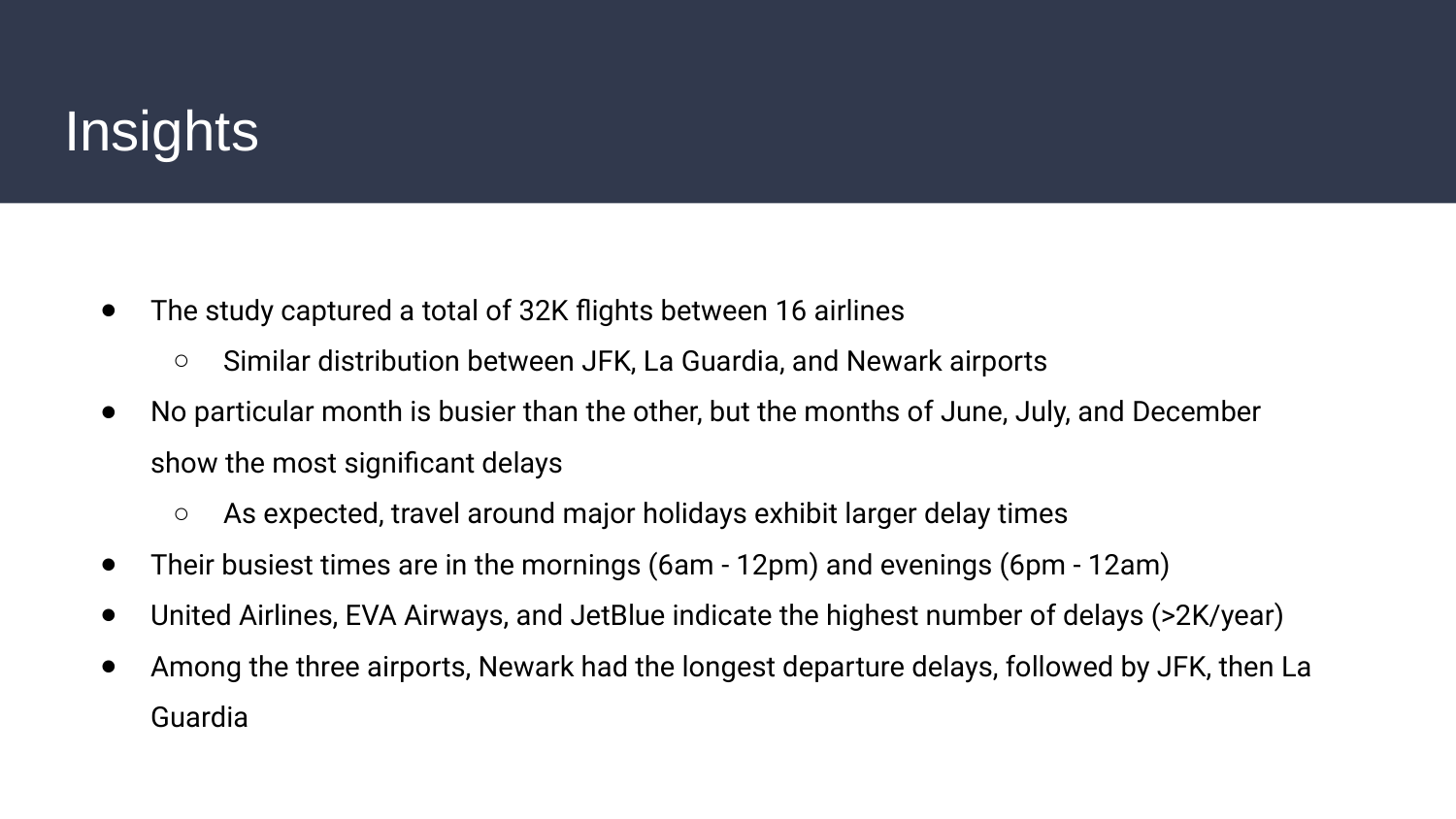

# Insights
The study captured a total of 32K flights between 16 airlines
Similar distribution between JFK, La Guardia, and Newark airports
No particular month is busier than the other, but the months of June, July, and December show the most significant delays
As expected, travel around major holidays exhibit larger delay times
Their busiest times are in the mornings (6am - 12pm) and evenings (6pm - 12am)
United Airlines, EVA Airways, and JetBlue indicate the highest number of delays (>2K/year)
Among the three airports, Newark had the longest departure delays, followed by JFK, then La Guardia